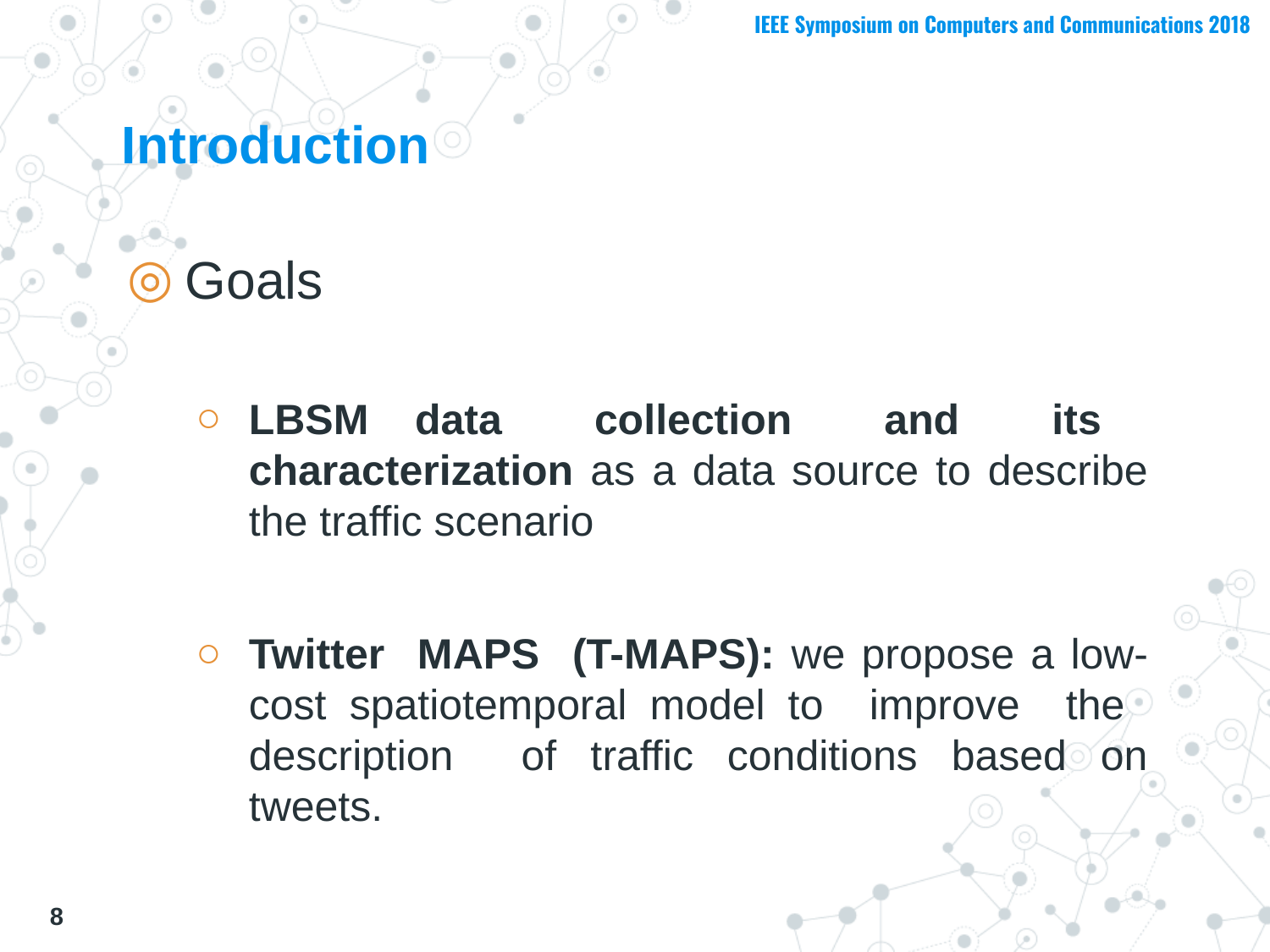

# Introduction
Goals

LBSM data  collection  and  its  characterization as a data source to describe the traffic scenario

Twitter  MAPS  (T-MAPS): we propose a low-cost spatiotemporal model to  improve  the  description  of traffic conditions based on tweets.
8